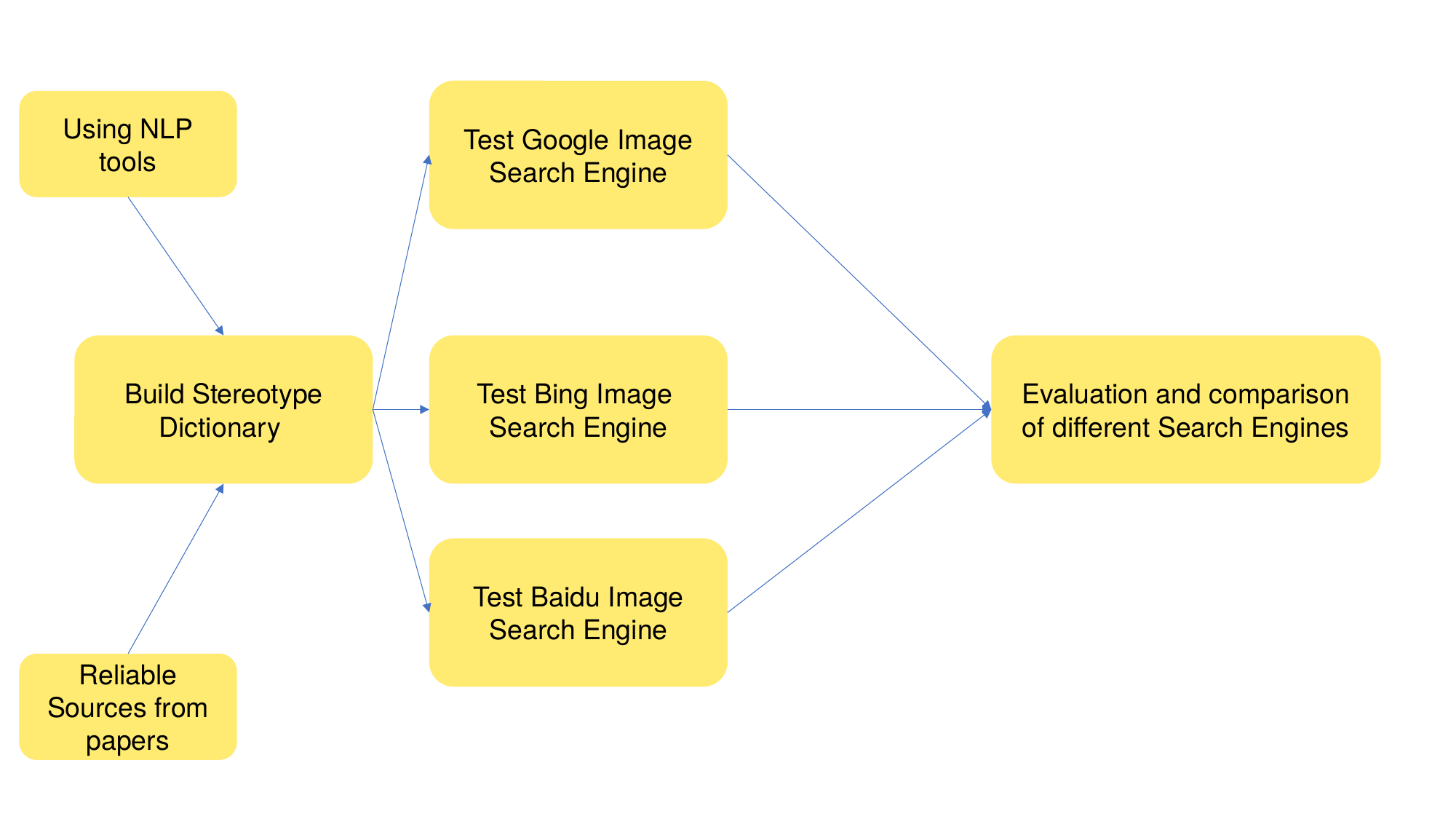

Test Google Image Search Engine
Using NLP tools
Build Stereotype Dictionary
Test Bing Image
Search Engine
Evaluation and comparison of different Search Engines
Test Baidu Image Search Engine
Reliable Sources from papers